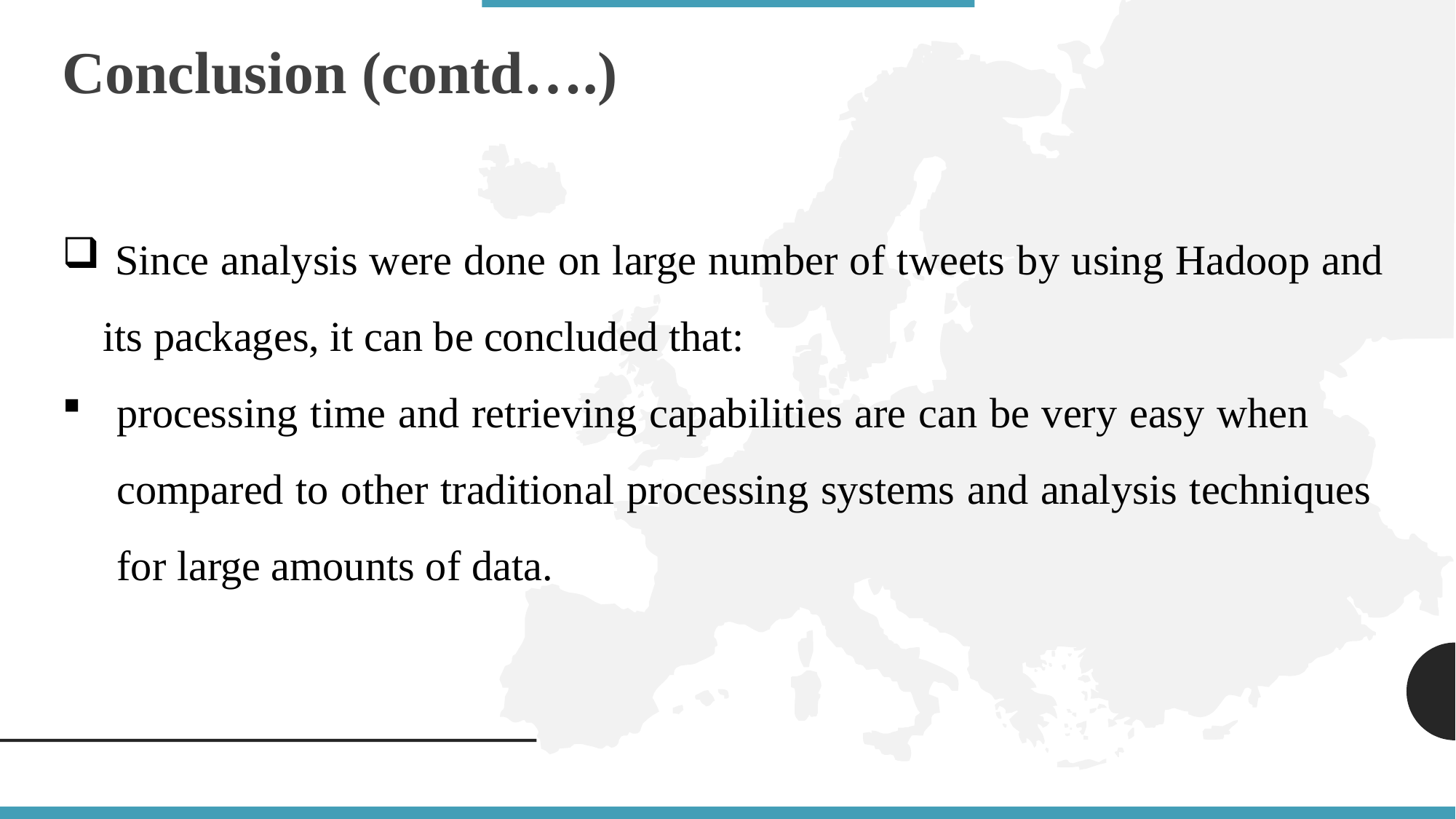

Conclusion (contd….)
 Since analysis were done on large number of tweets by using Hadoop and its packages, it can be concluded that:
processing time and retrieving capabilities are can be very easy when       compared to other traditional processing systems and analysis techniques  for large amounts of data.